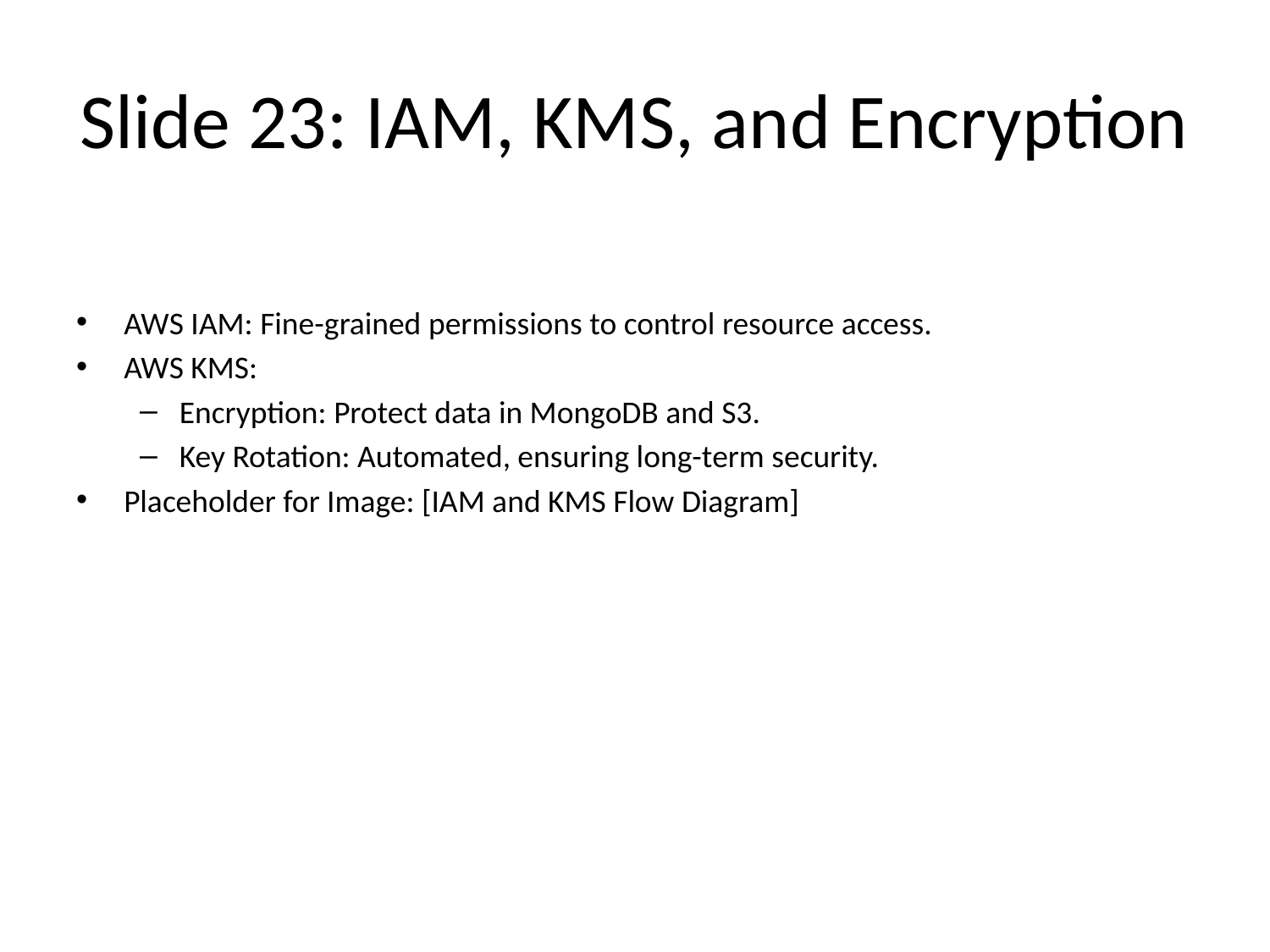

# Slide 23: IAM, KMS, and Encryption

AWS IAM: Fine-grained permissions to control resource access.
AWS KMS:
Encryption: Protect data in MongoDB and S3.
Key Rotation: Automated, ensuring long-term security.
Placeholder for Image: [IAM and KMS Flow Diagram]